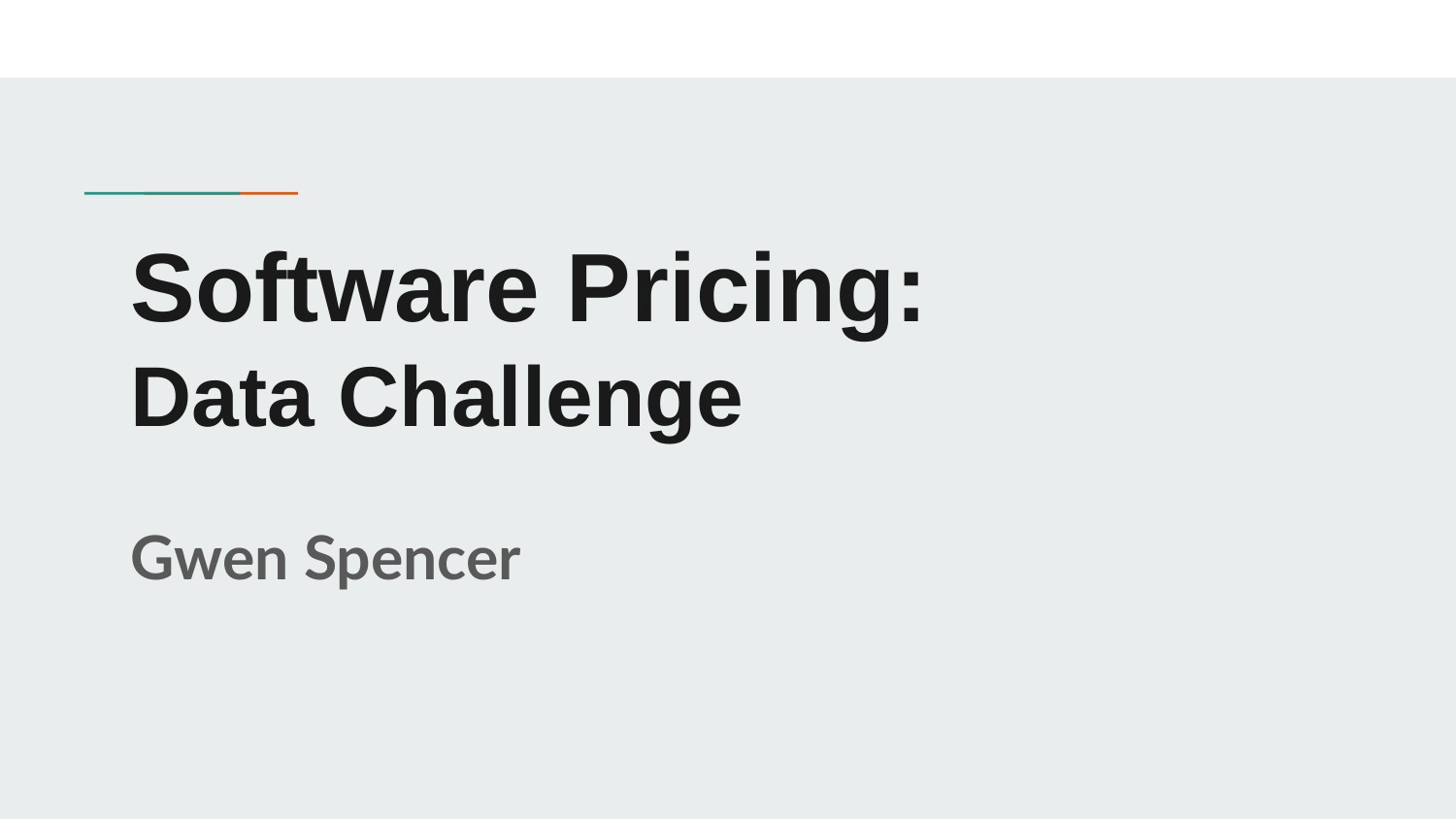

# Software Pricing:
Data Challenge
Gwen Spencer